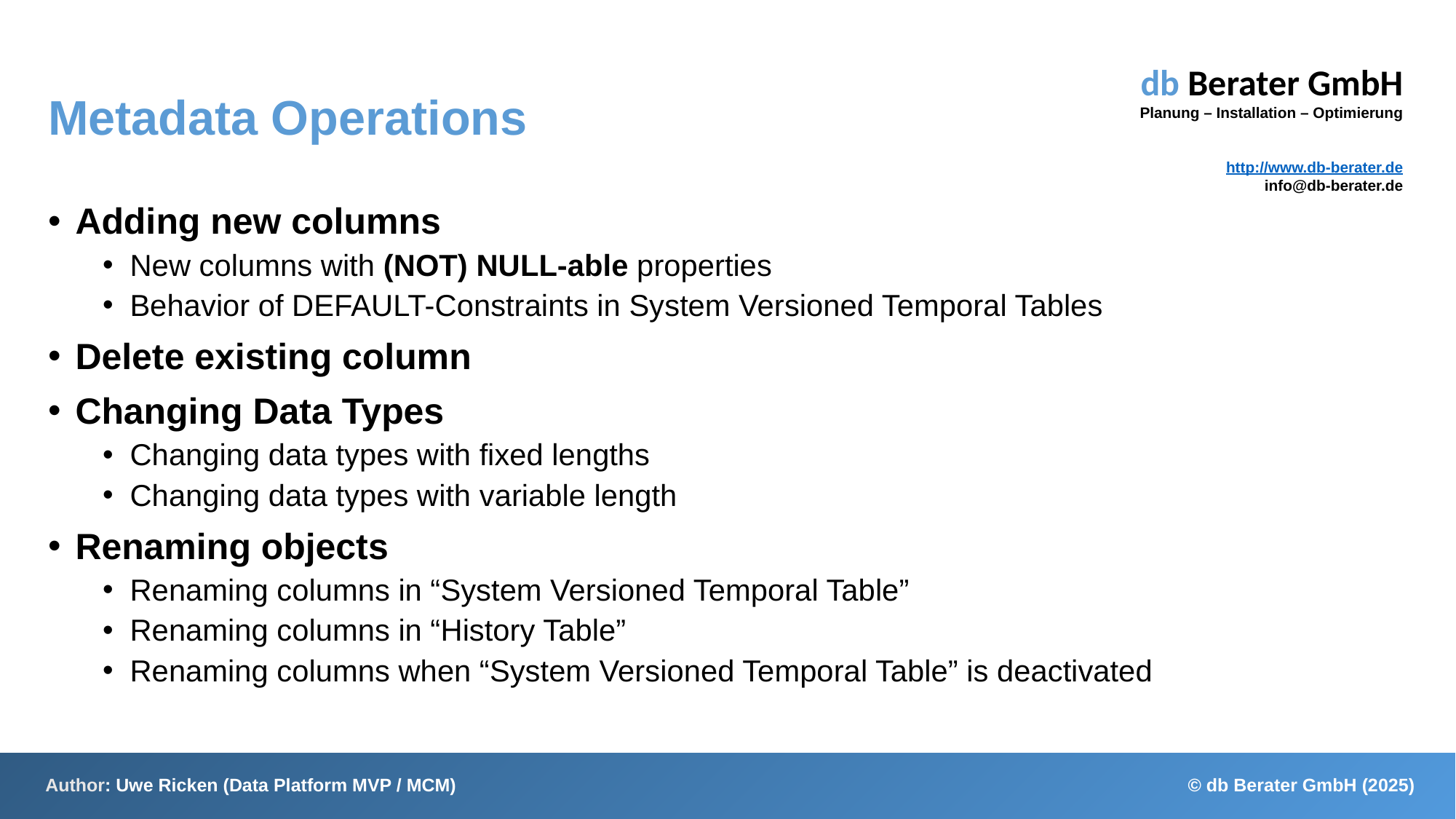

# Metadata Operations
Adding new columns
New columns with (NOT) NULL-able properties
Behavior of DEFAULT-Constraints in System Versioned Temporal Tables
Delete existing column
Changing Data Types
Changing data types with fixed lengths
Changing data types with variable length
Renaming objects
Renaming columns in “System Versioned Temporal Table”
Renaming columns in “History Table”
Renaming columns when “System Versioned Temporal Table” is deactivated